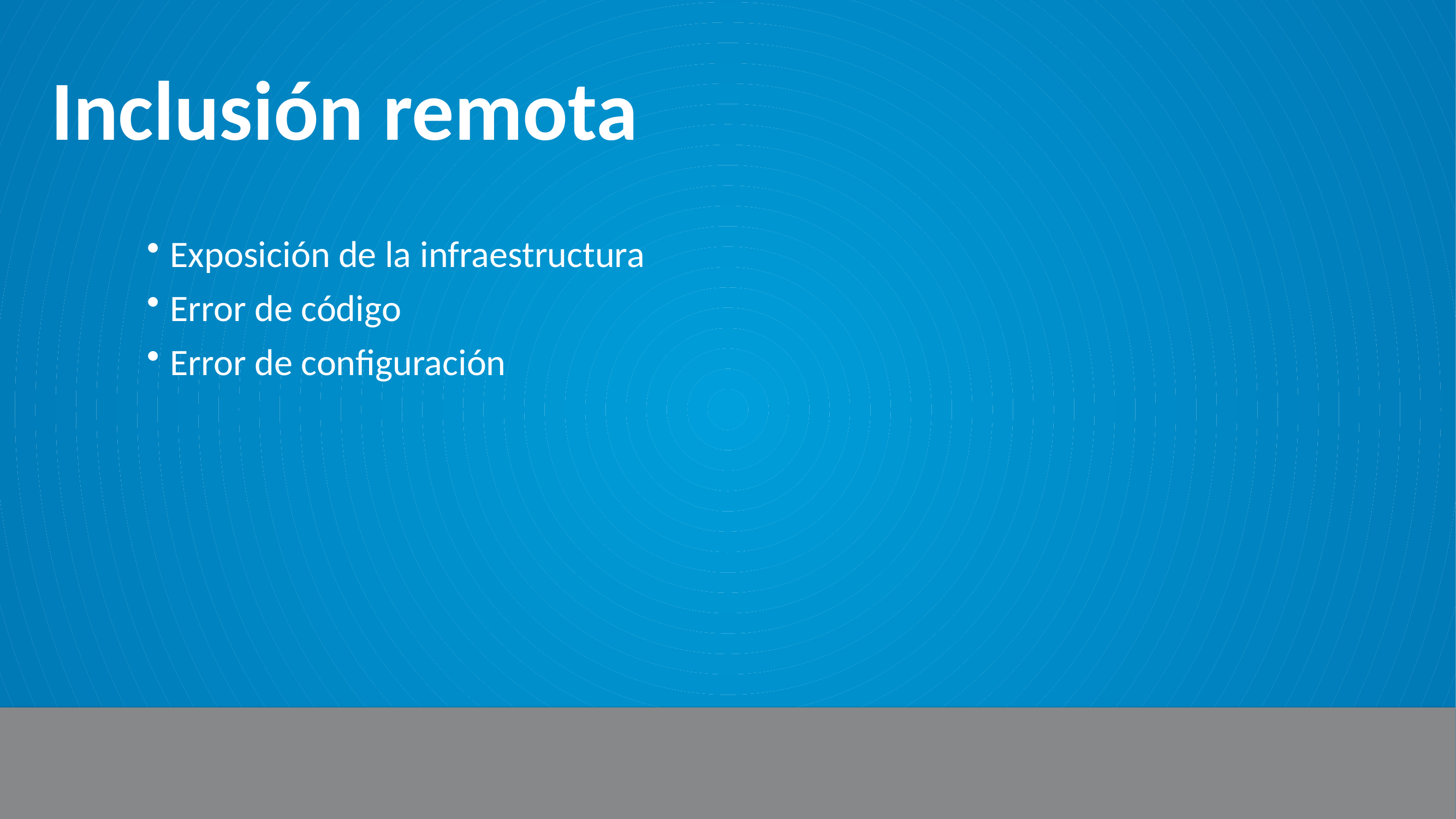

# Inclusión remota
Exposición de la infraestructura
Error de código
Error de configuración